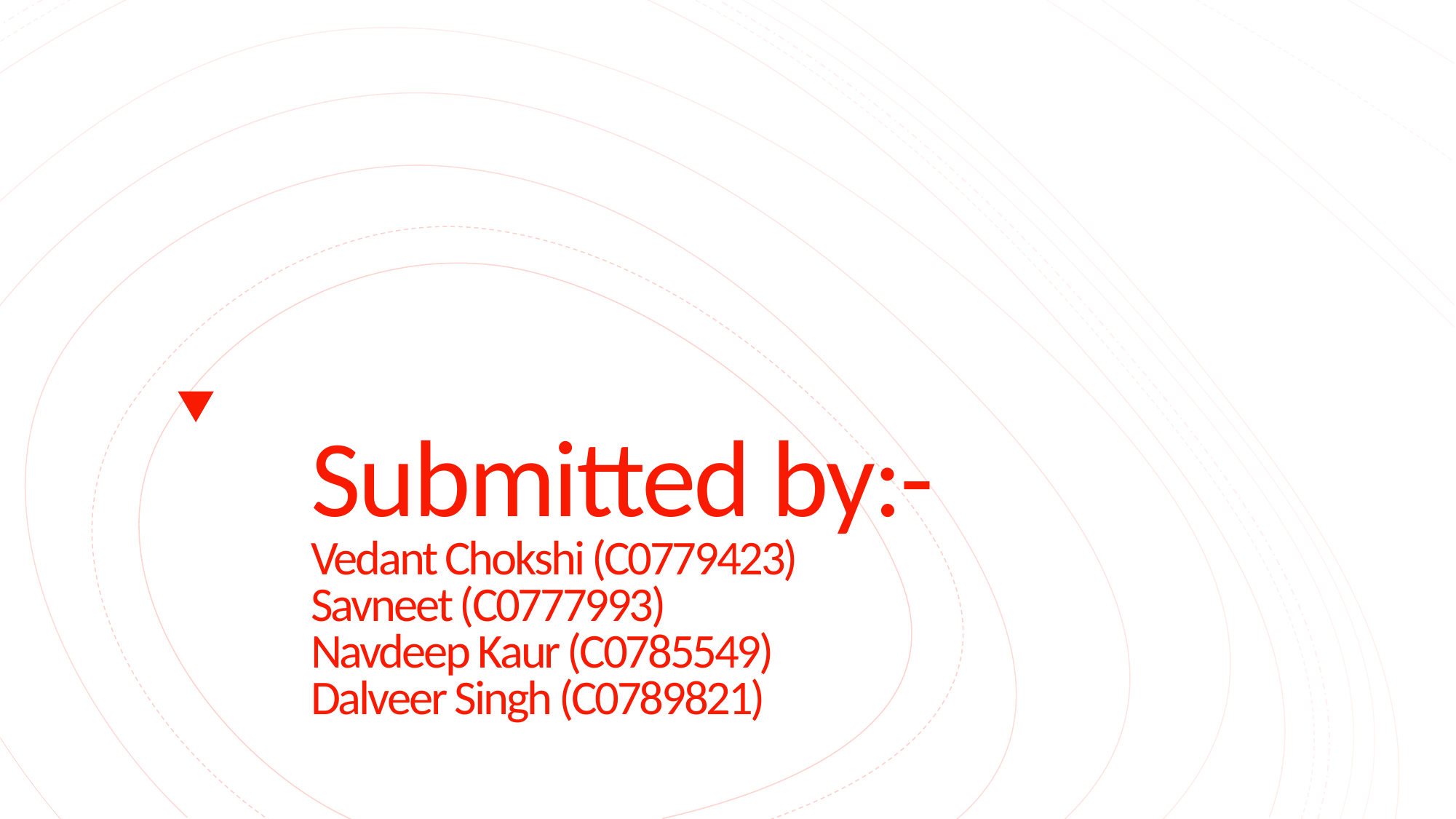

# Submitted by:- Vedant Chokshi (C0779423) Savneet (C0777993) Navdeep Kaur (C0785549) Dalveer Singh (C0789821)